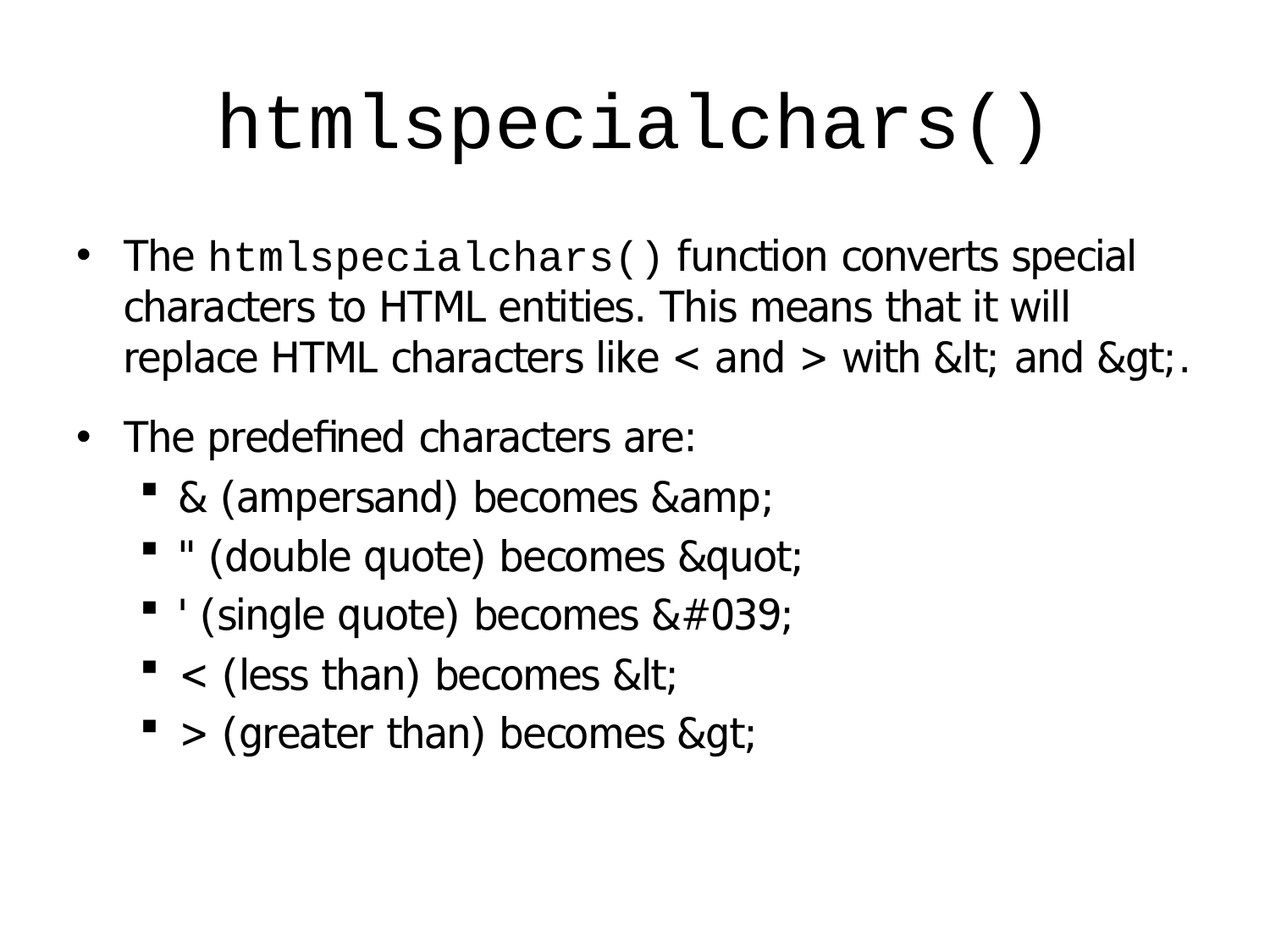

# htmlspecialchars()
The htmlspecialchars() function converts special characters to HTML entities. This means that it will replace HTML characters like < and > with &lt; and &gt;.
The predefined characters are:
& (ampersand) becomes &amp;
" (double quote) becomes &quot;
' (single quote) becomes &#039;
< (less than) becomes &lt;
> (greater than) becomes &gt;